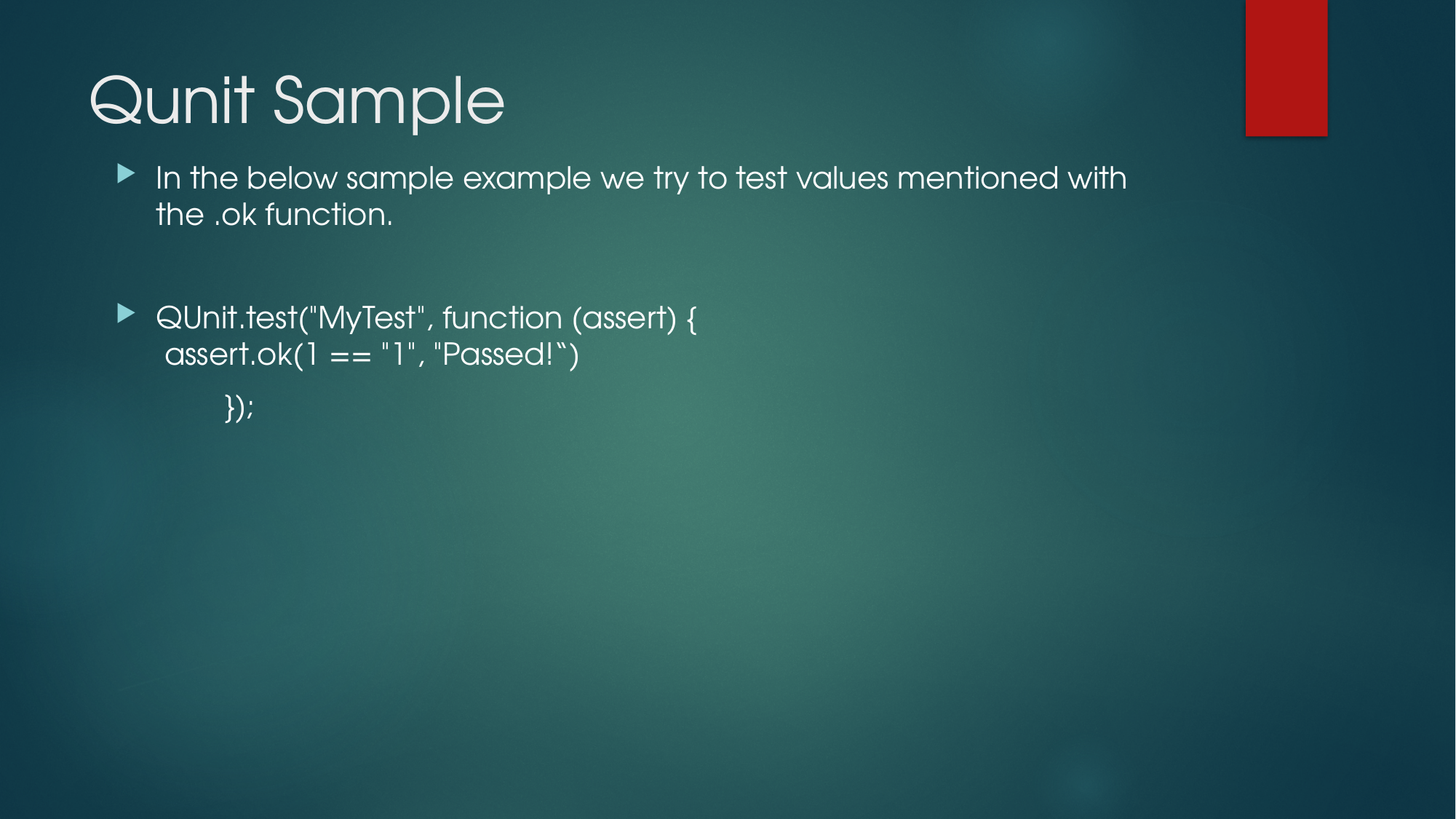

# Qunit Sample
In the below sample example we try to test values mentioned with the .ok function.

QUnit.test("MyTest", function (assert) { 
 assert.ok(1 == "1", "Passed!“)
	});